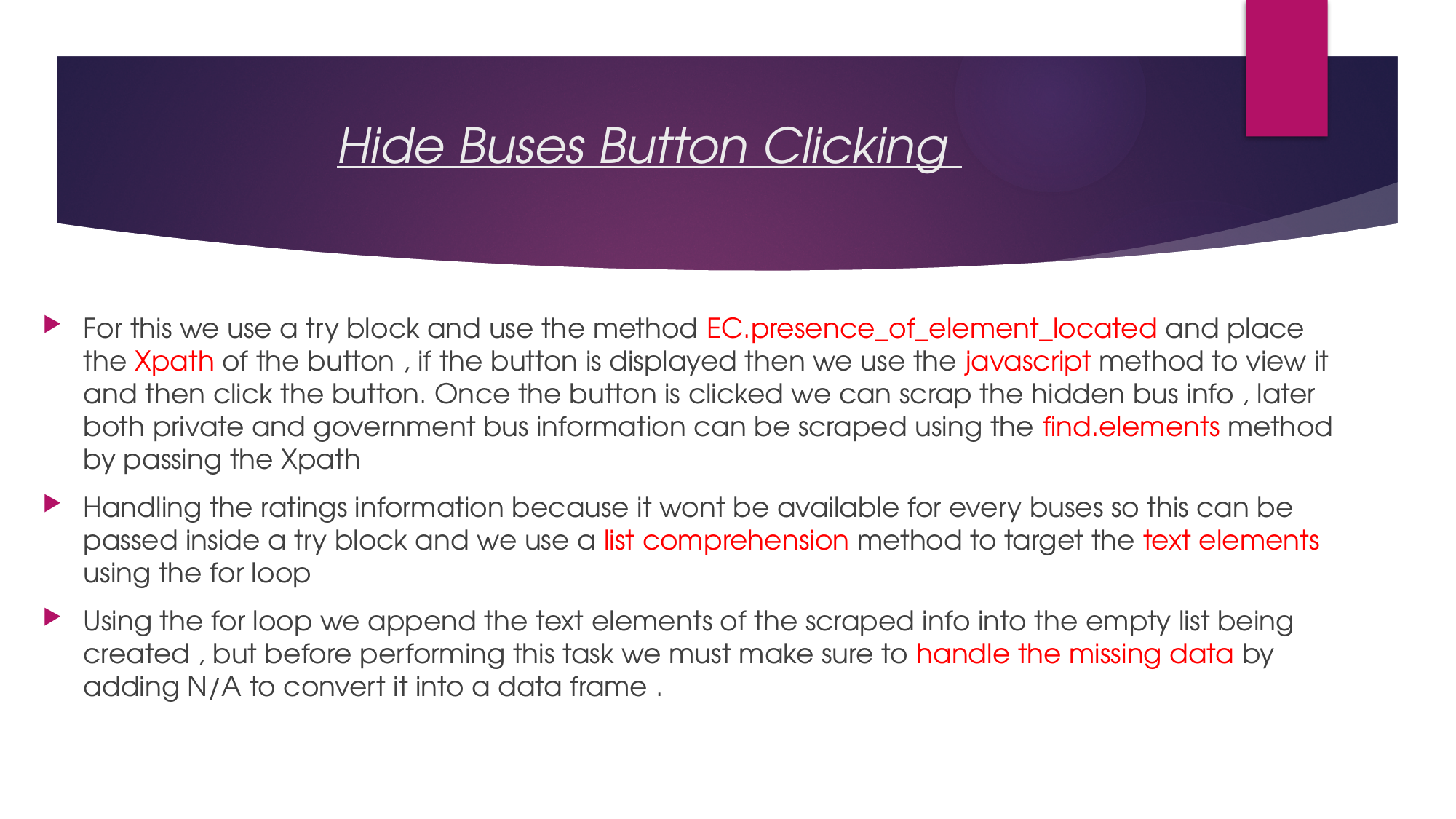

# Hide Buses Button Clicking
For this we use a try block and use the method EC.presence_of_element_located and place the Xpath of the button , if the button is displayed then we use the javascript method to view it and then click the button. Once the button is clicked we can scrap the hidden bus info , later both private and government bus information can be scraped using the find.elements method by passing the Xpath
Handling the ratings information because it wont be available for every buses so this can be passed inside a try block and we use a list comprehension method to target the text elements using the for loop
Using the for loop we append the text elements of the scraped info into the empty list being created , but before performing this task we must make sure to handle the missing data by adding N/A to convert it into a data frame .